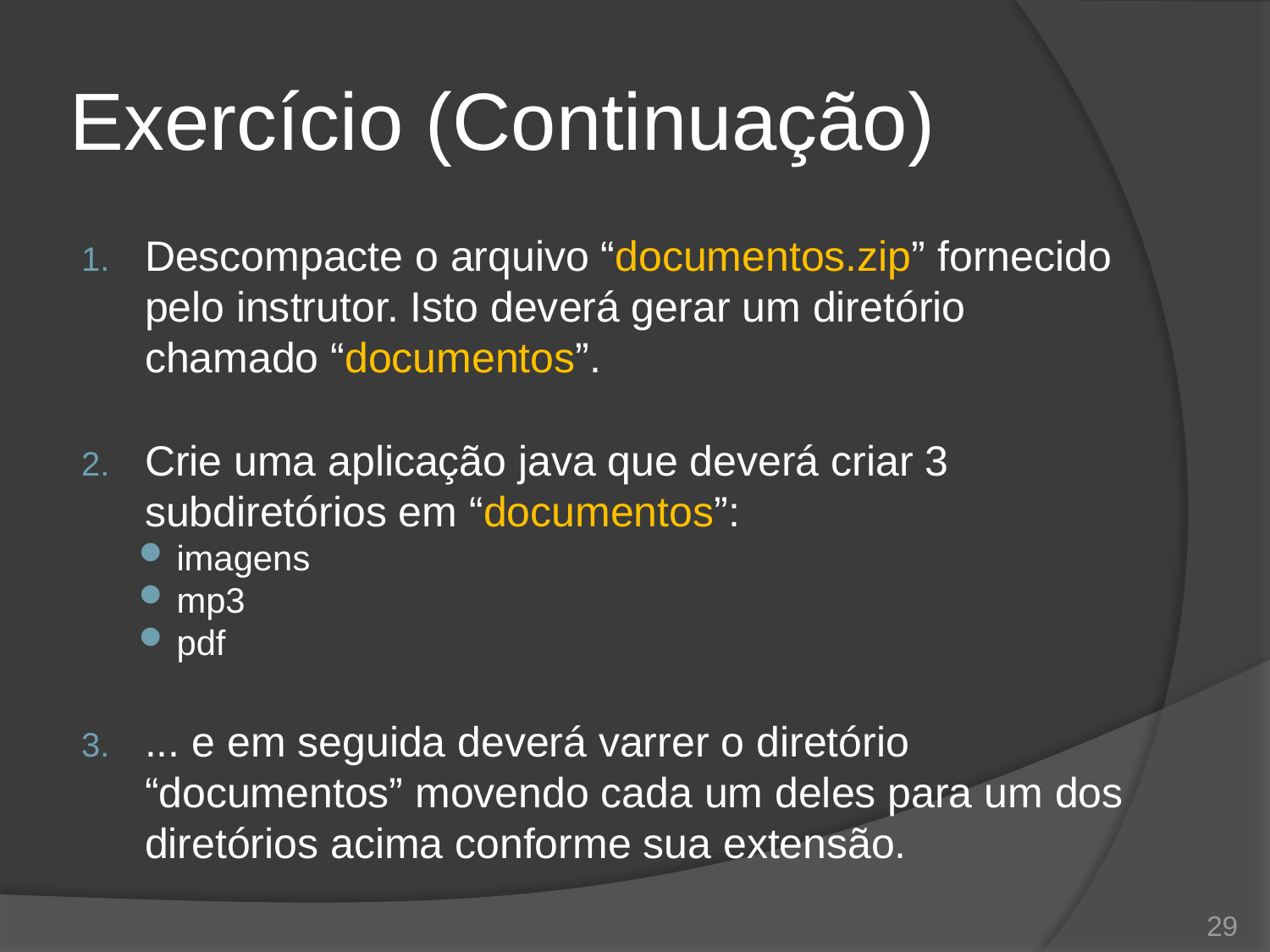

# Exercício (Continuação)
Descompacte o arquivo “documentos.zip” fornecido pelo instrutor. Isto deverá gerar um diretório chamado “documentos”.
Crie uma aplicação java que deverá criar 3 subdiretórios em “documentos”:
imagens
mp3
pdf
... e em seguida deverá varrer o diretório “documentos” movendo cada um deles para um dos diretórios acima conforme sua extensão.
29